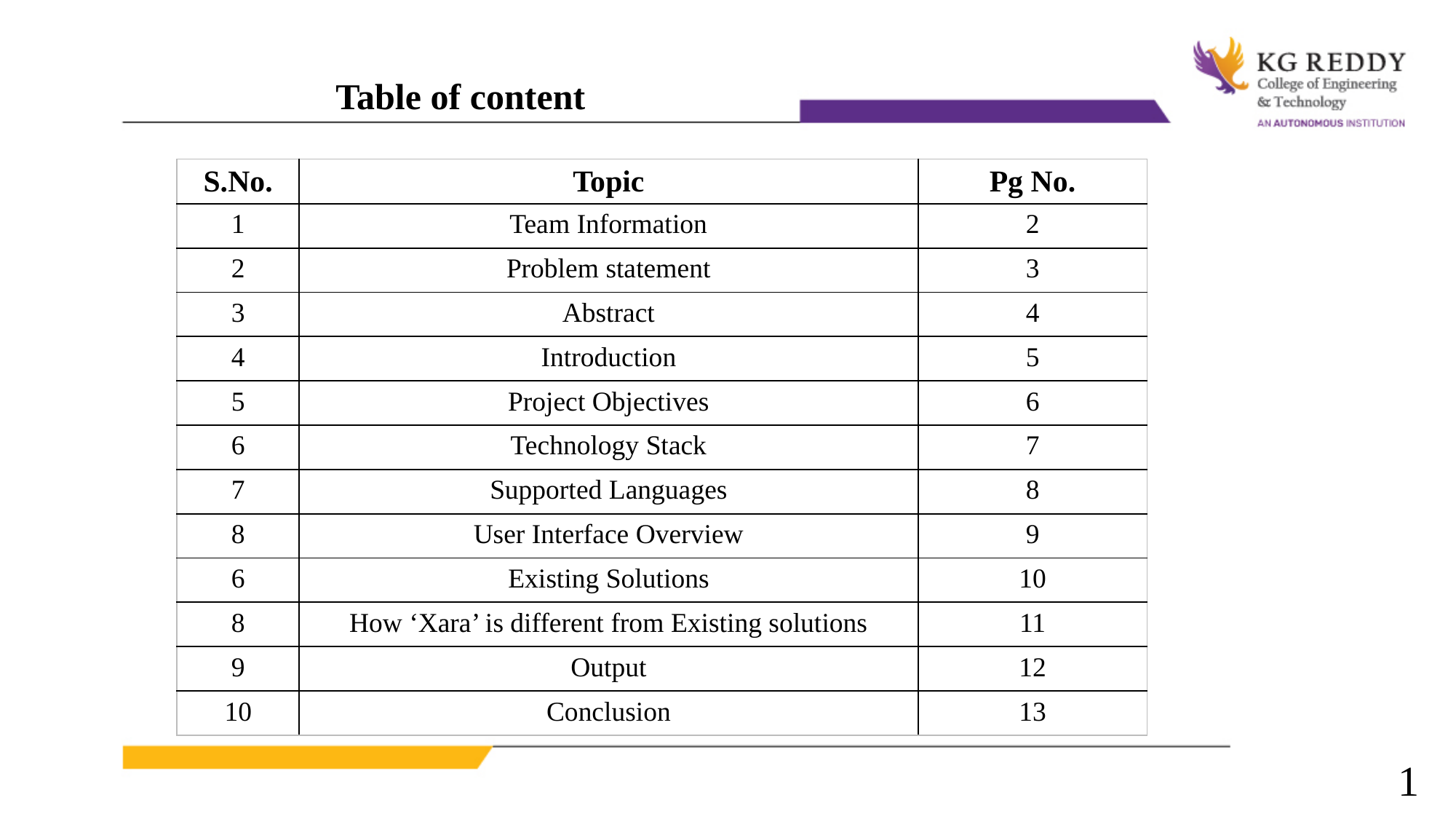

Table of content
| S.No. | Topic | Pg No. |
| --- | --- | --- |
| 1 | Team Information | 2 |
| 2 | Problem statement | 3 |
| 3 | Abstract | 4 |
| 4 | Introduction | 5 |
| 5 | Project Objectives | 6 |
| 6 | Technology Stack | 7 |
| 7 | Supported Languages | 8 |
| 8 | User Interface Overview | 9 |
| 6 | Existing Solutions | 10 |
| 8 | How ‘Xara’ is different from Existing solutions | 11 |
| 9 | Output | 12 |
| 10 | Conclusion | 13 |
1